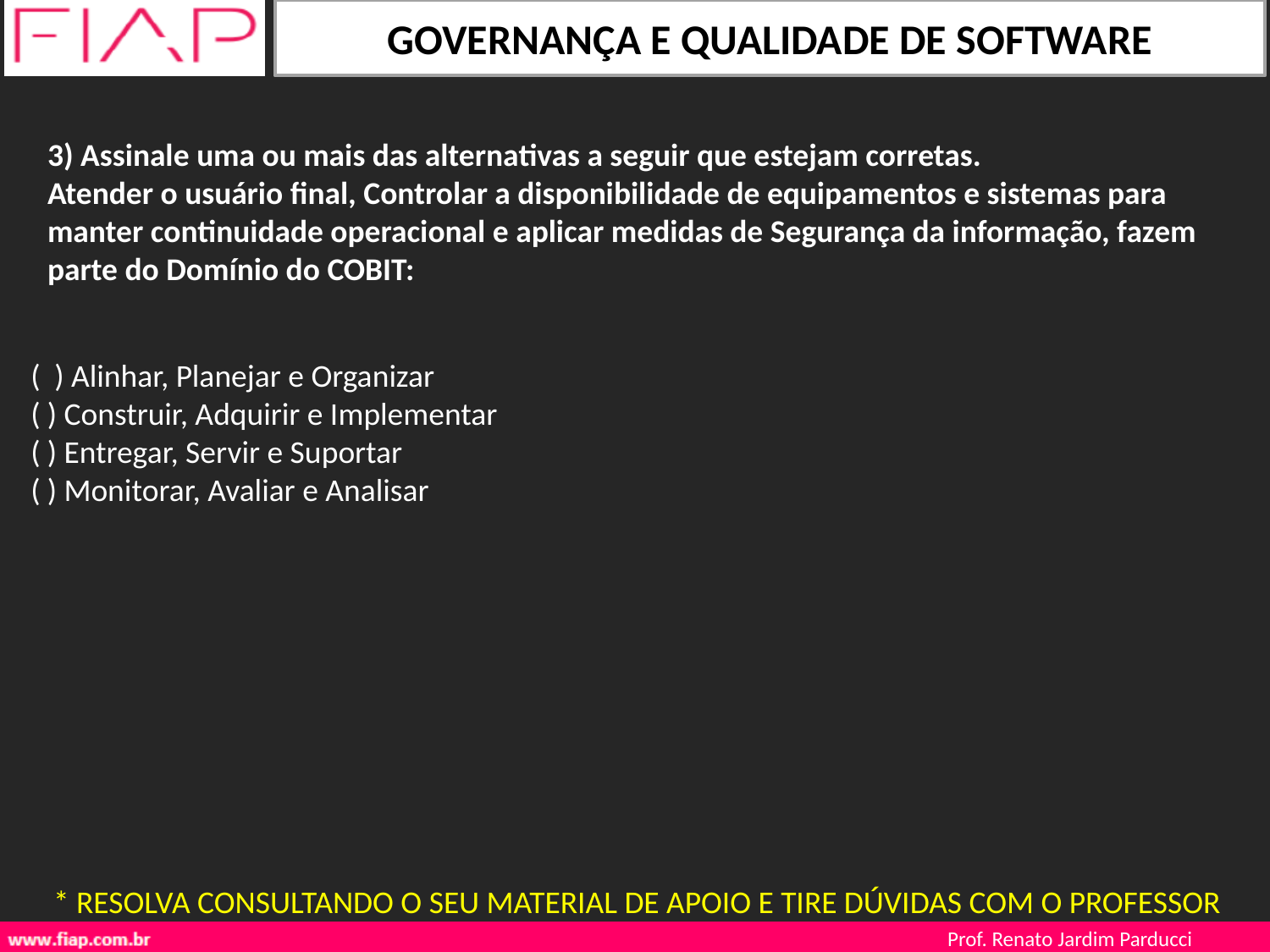

3) Assinale uma ou mais das alternativas a seguir que estejam corretas.
Atender o usuário final, Controlar a disponibilidade de equipamentos e sistemas para manter continuidade operacional e aplicar medidas de Segurança da informação, fazem parte do Domínio do COBIT:
(  ) Alinhar, Planejar e Organizar
( ) Construir, Adquirir e Implementar
( ) Entregar, Servir e Suportar
( ) Monitorar, Avaliar e Analisar
* RESOLVA CONSULTANDO O SEU MATERIAL DE APOIO E TIRE DÚVIDAS COM O PROFESSOR